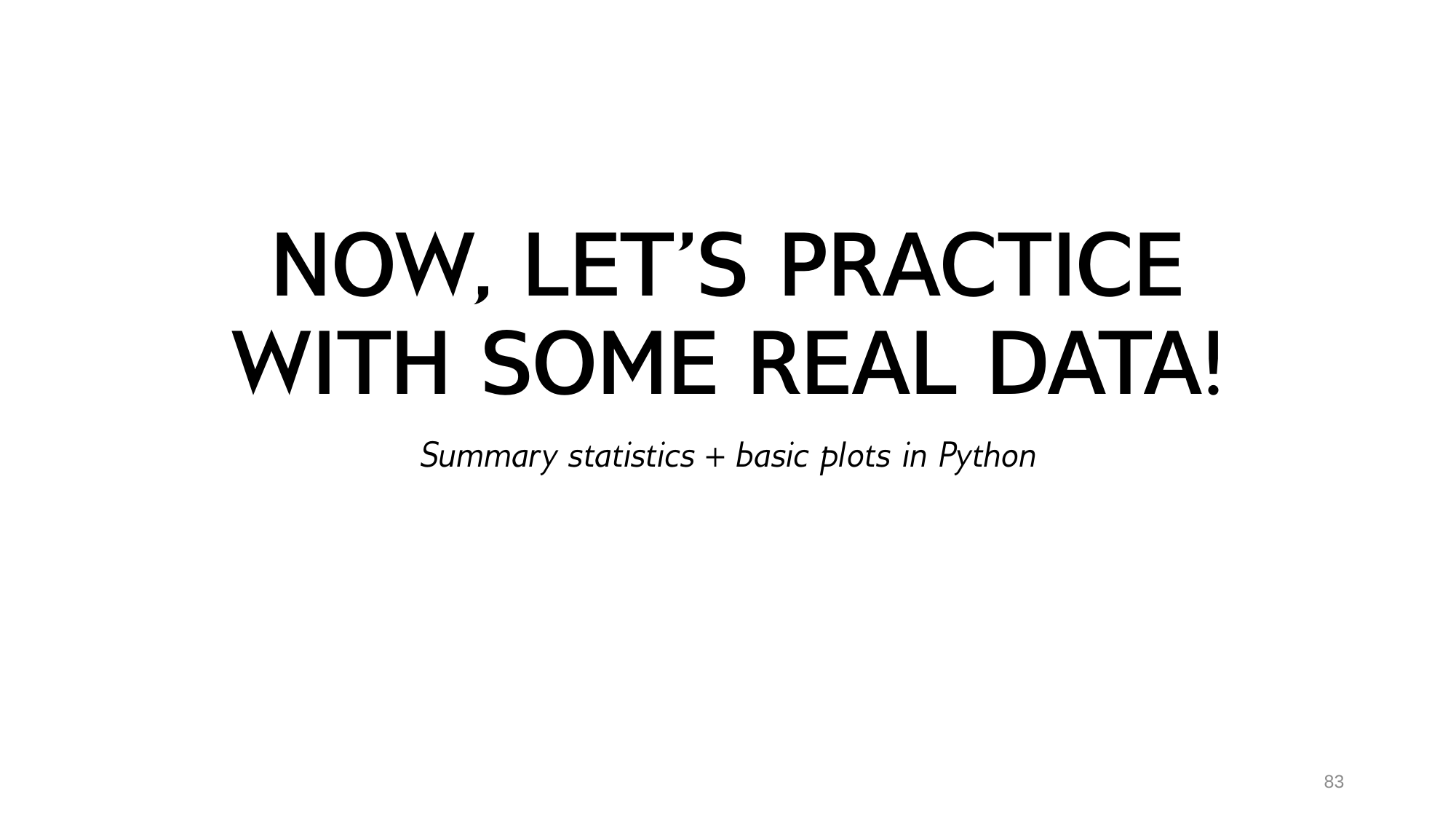

# NOW, LET’S PRACTICE WITH SOME REAL DATA!
Summary statistics + basic plots in Python
83